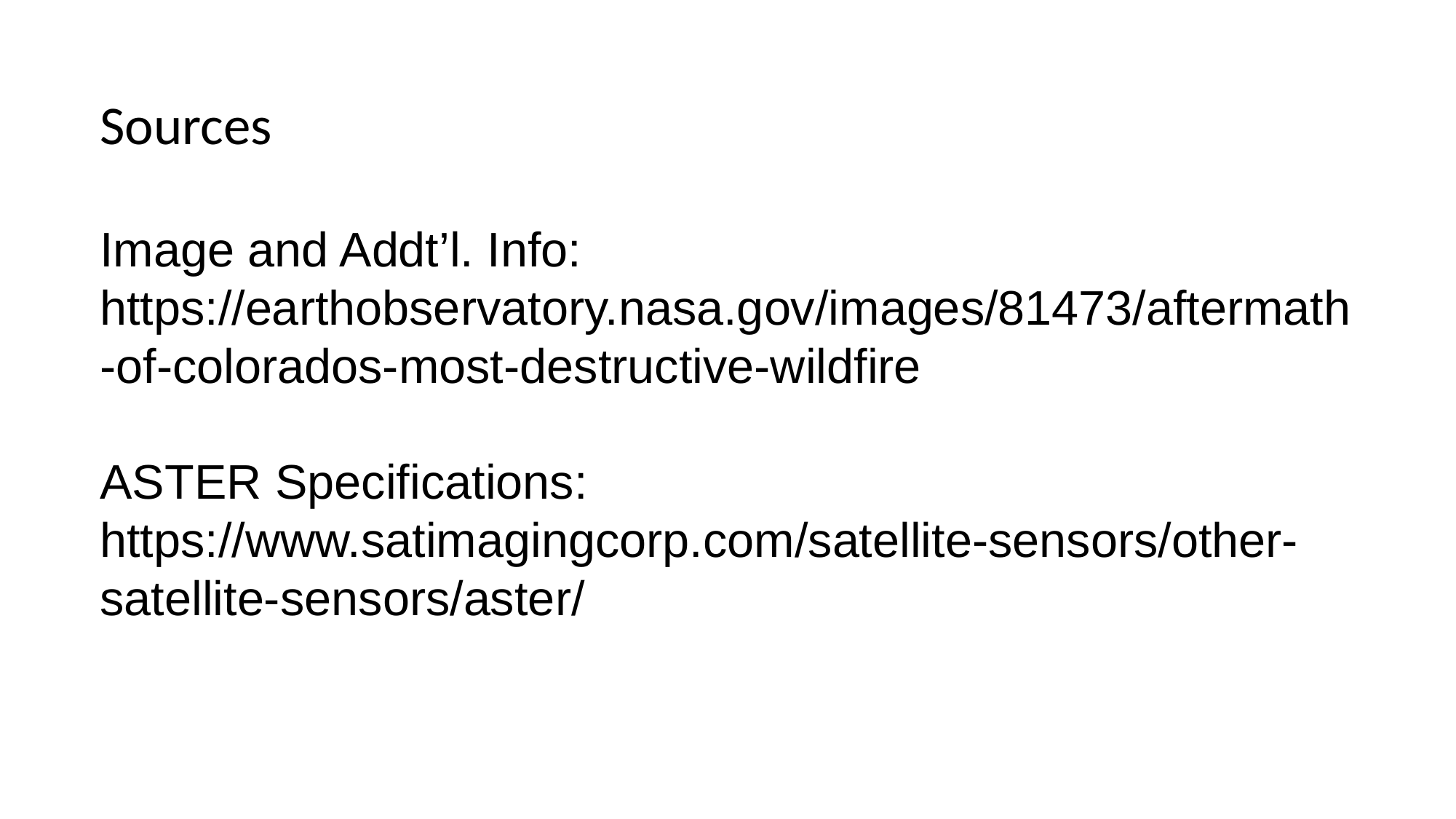

Sources
Image and Addt’l. Info: https://earthobservatory.nasa.gov/images/81473/aftermath-of-colorados-most-destructive-wildfire

ASTER Specifications:
https://www.satimagingcorp.com/satellite-sensors/other-satellite-sensors/aster/